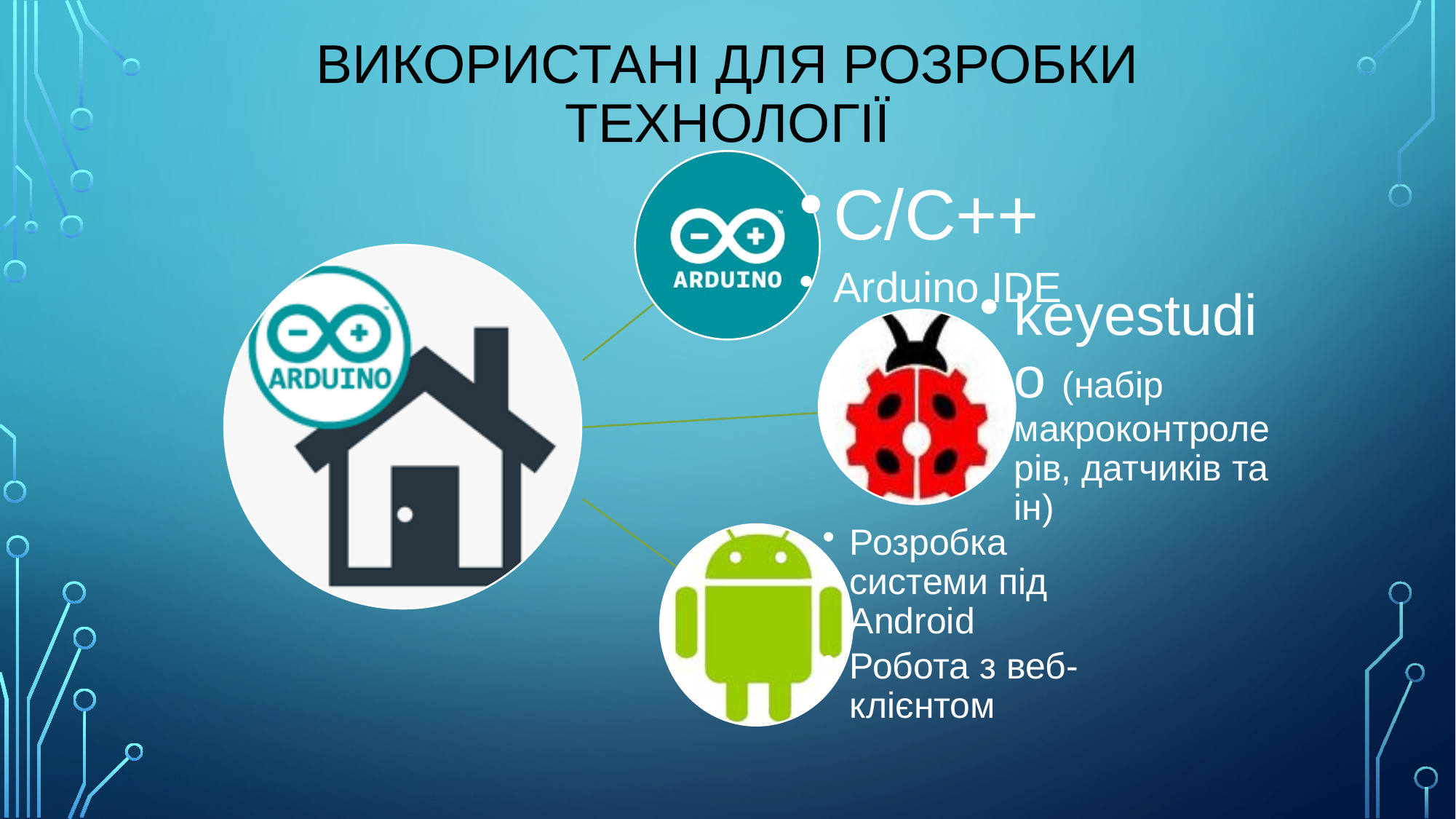

# ВИКОРИСТАНІ ДЛЯ РОЗРОБКИ ТЕХНОЛОГІЇ

C/C++
Arduino IDE

keyestudio (набір макроконтролерів, датчиків та ін)

Розробка системи під Android
Робота з веб-клієнтом